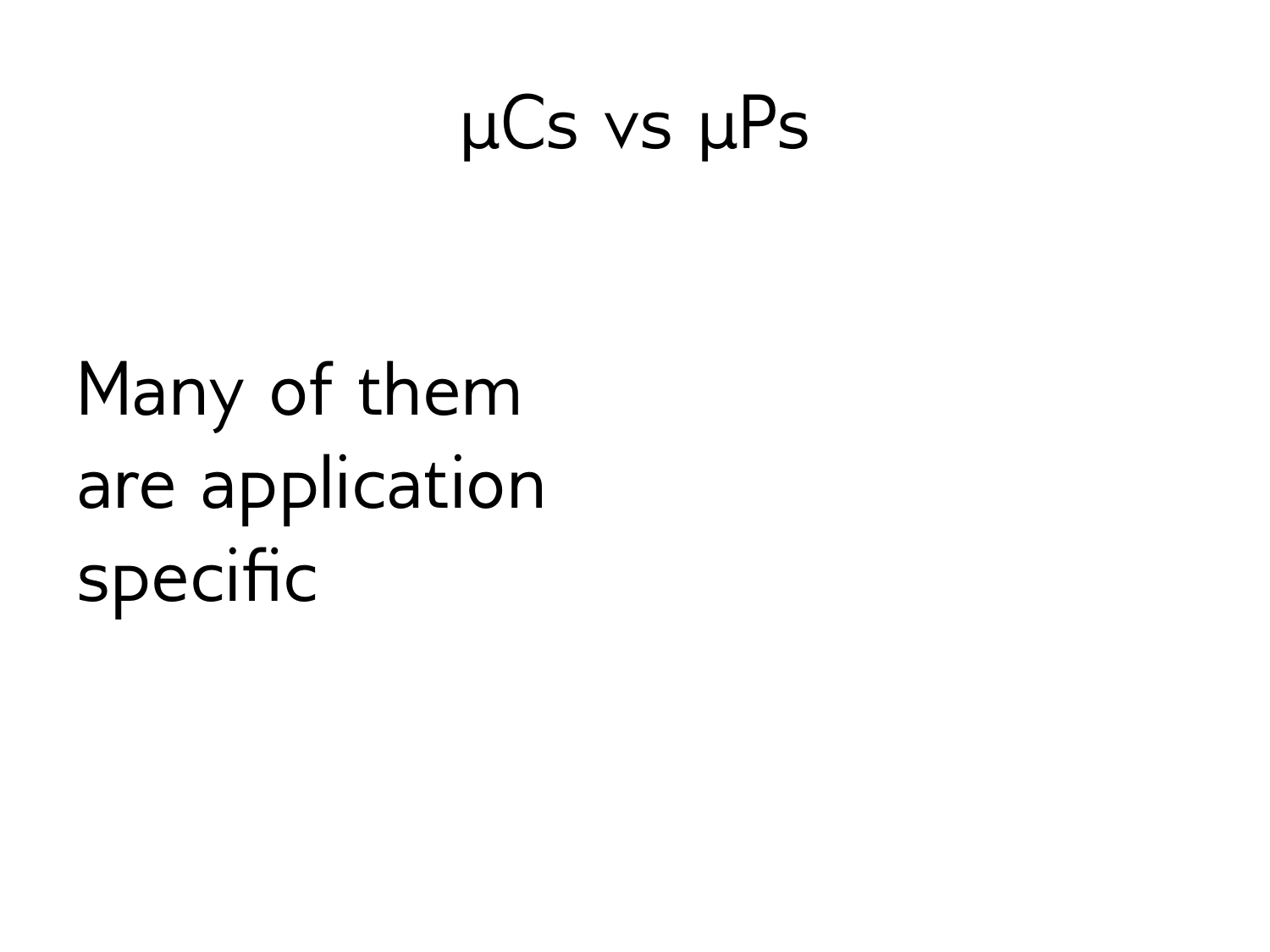

# µCs vs µPs

Many of them are application specific